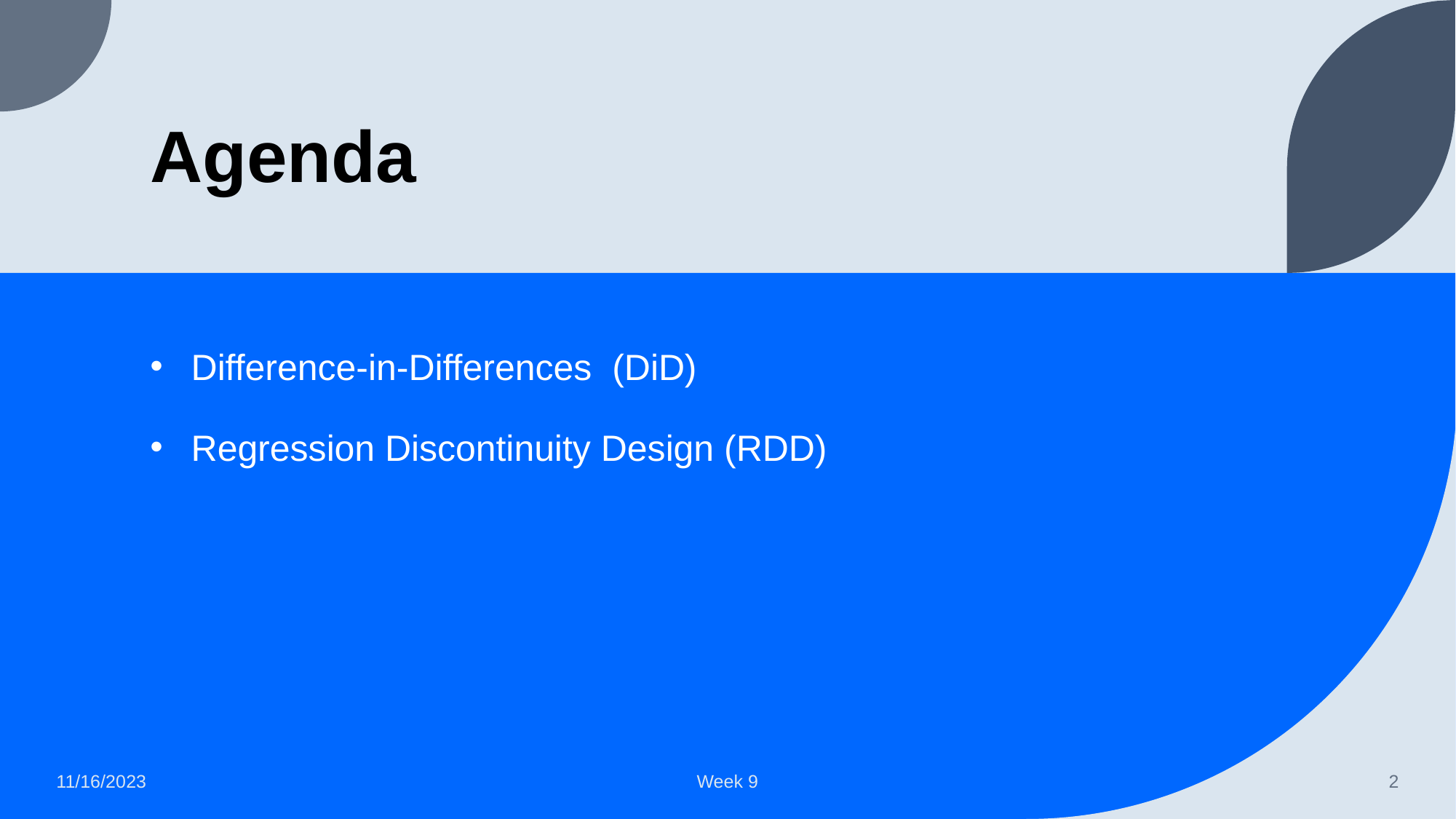

# Agenda
Difference-in-Differences  (DiD)
Regression Discontinuity Design (RDD)
11/16/2023
Week 9
2